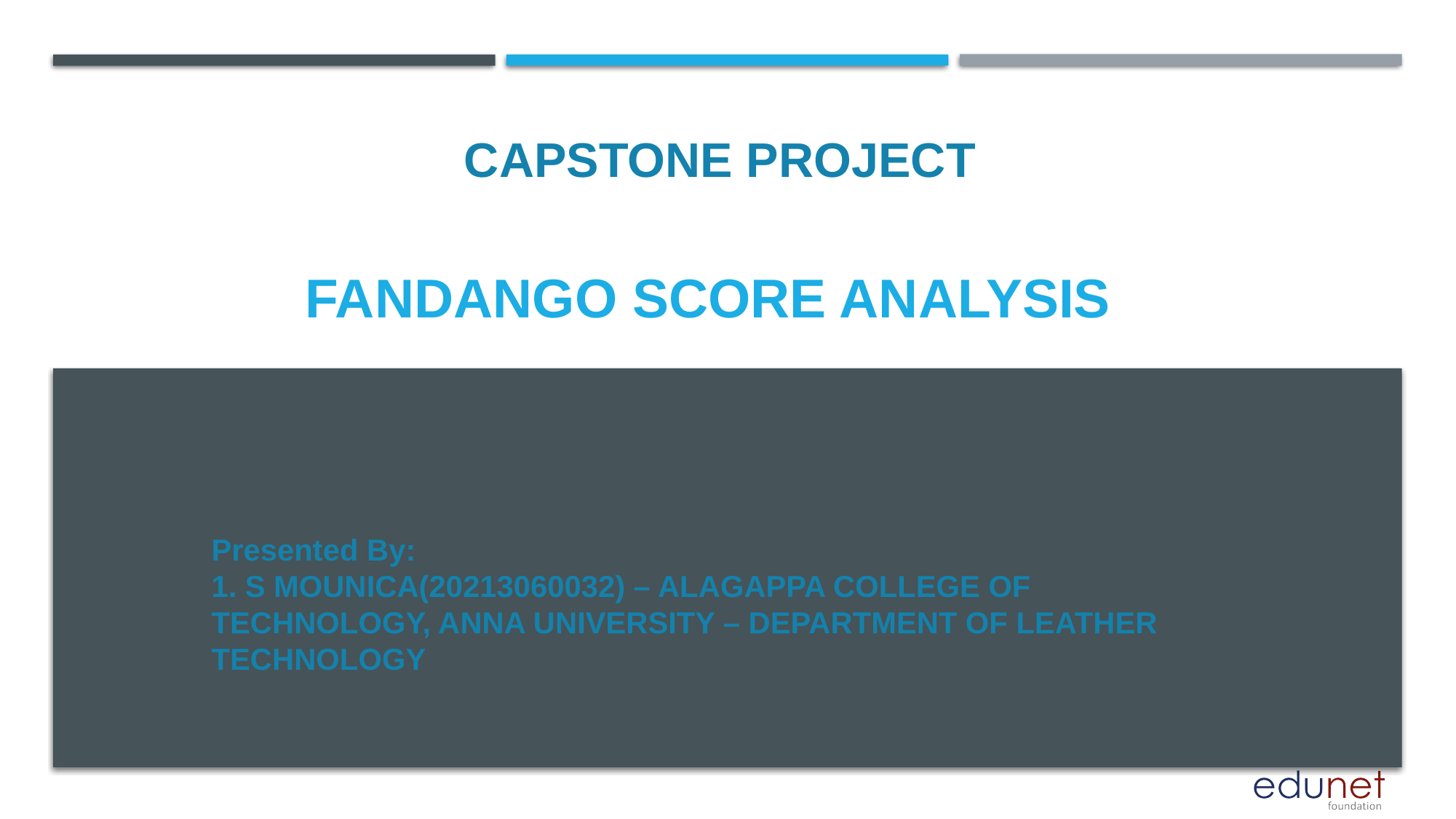

CAPSTONE PROJECT
# FANDANGO SCORE ANALYSIS
Presented By:
1. S MOUNICA(20213060032) – ALAGAPPA COLLEGE OF TECHNOLOGY, ANNA UNIVERSITY – DEPARTMENT OF LEATHER TECHNOLOGY